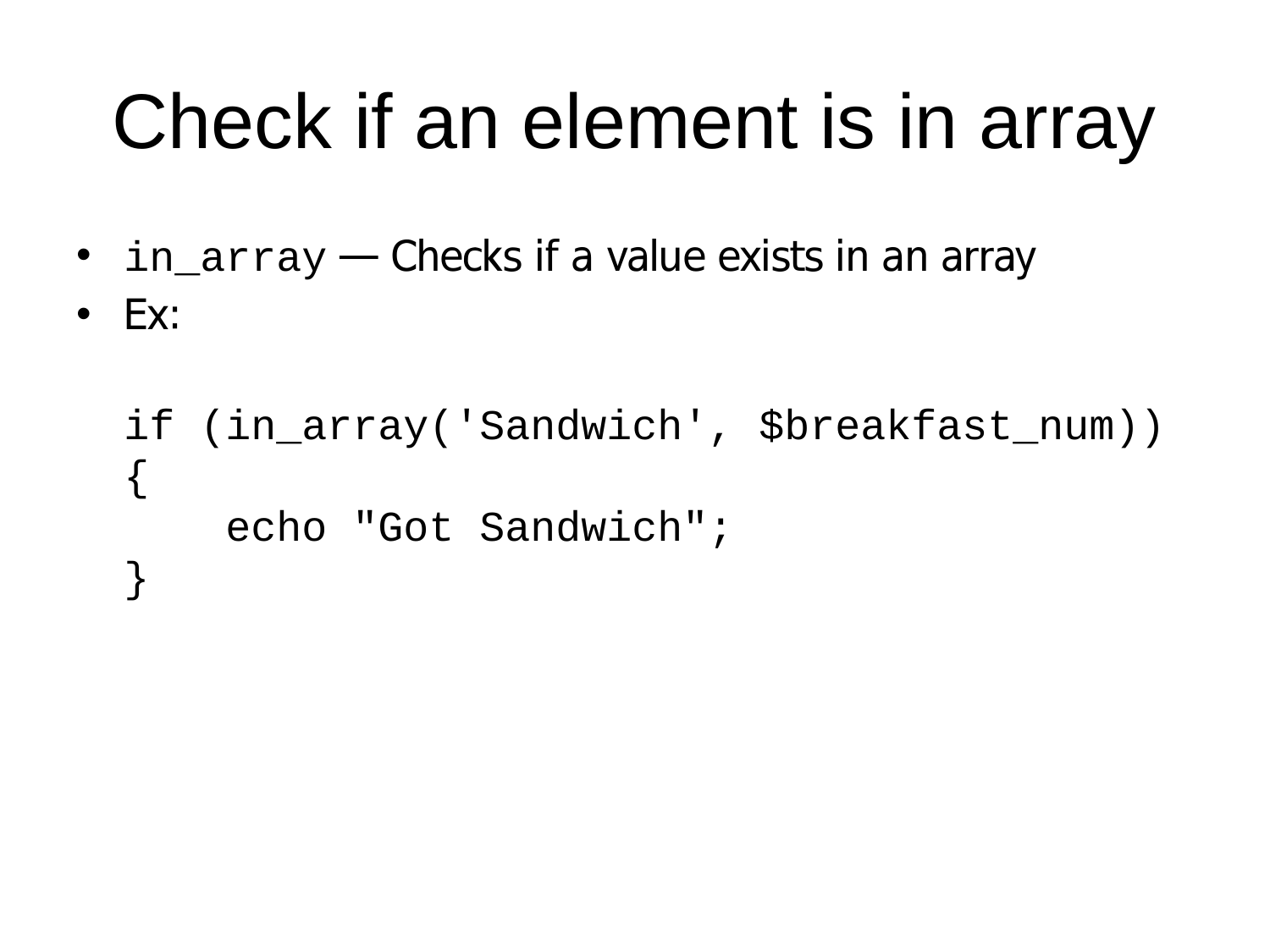

# Check if an element is in array
in_array — Checks if a value exists in an array
Ex:
	 if (in_array('Sandwich', $breakfast_num)) {
    echo "Got Sandwich";
}